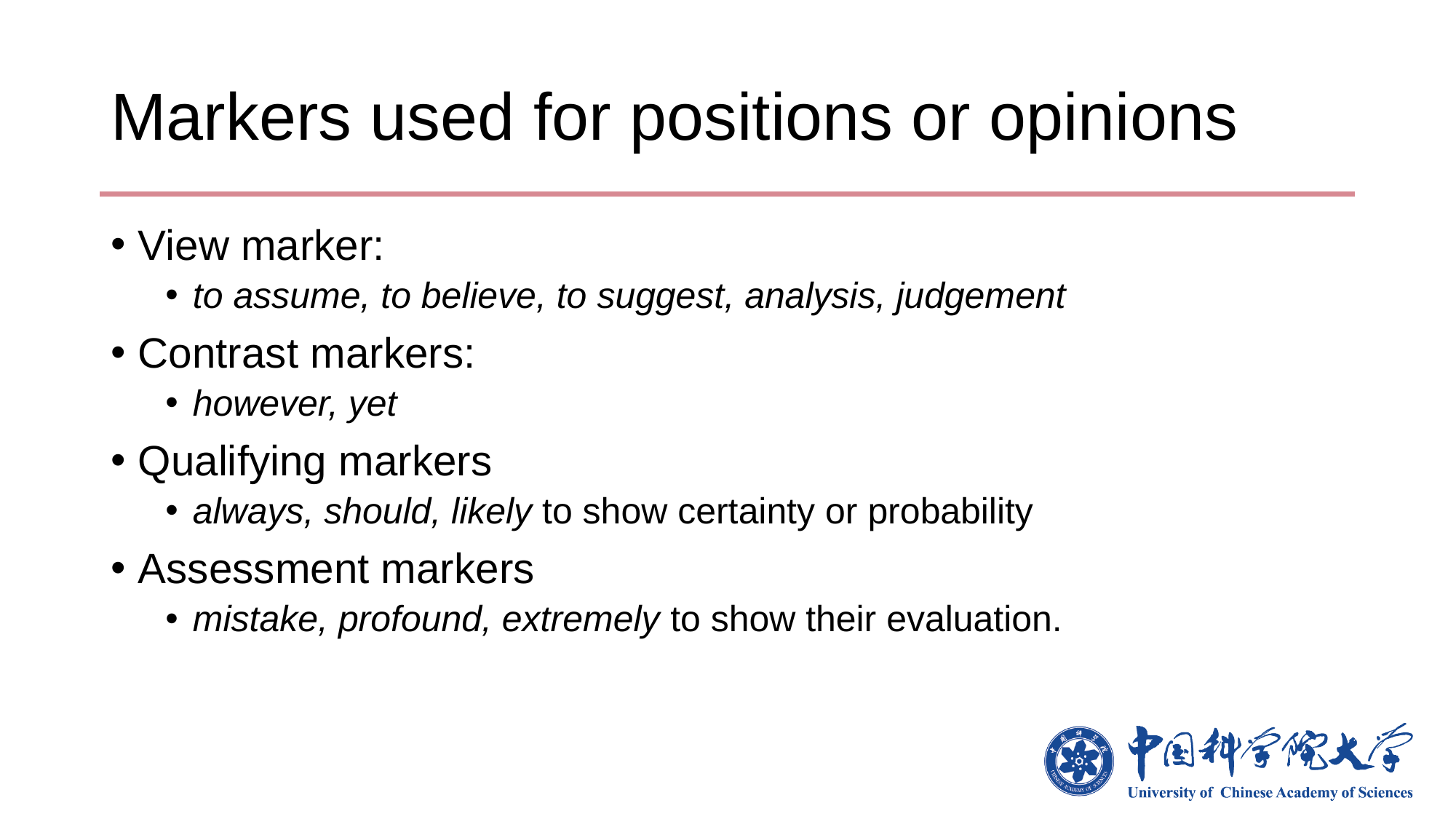

# Markers used for positions or opinions
View marker:
to assume, to believe, to suggest, analysis, judgement
Contrast markers:
however, yet
Qualifying markers
always, should, likely to show certainty or probability
Assessment markers
mistake, profound, extremely to show their evaluation.